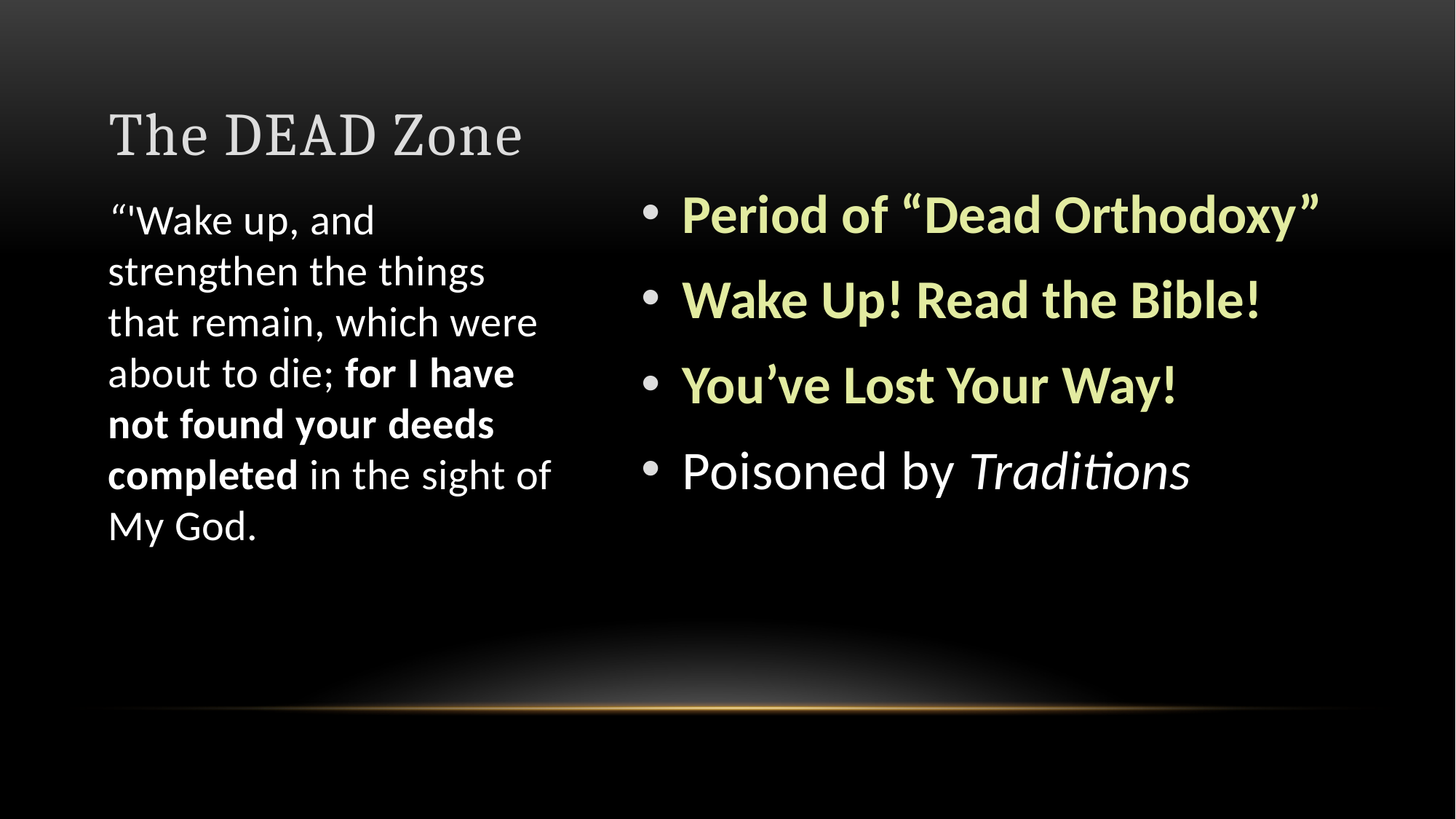

# The DEAD Zone
Period of “Dead Orthodoxy”
Wake Up! Read the Bible!
You’ve Lost Your Way!
Poisoned by Traditions
“'Wake up, and strengthen the things that remain, which were about to die; for I have not found your deeds completed in the sight of My God.